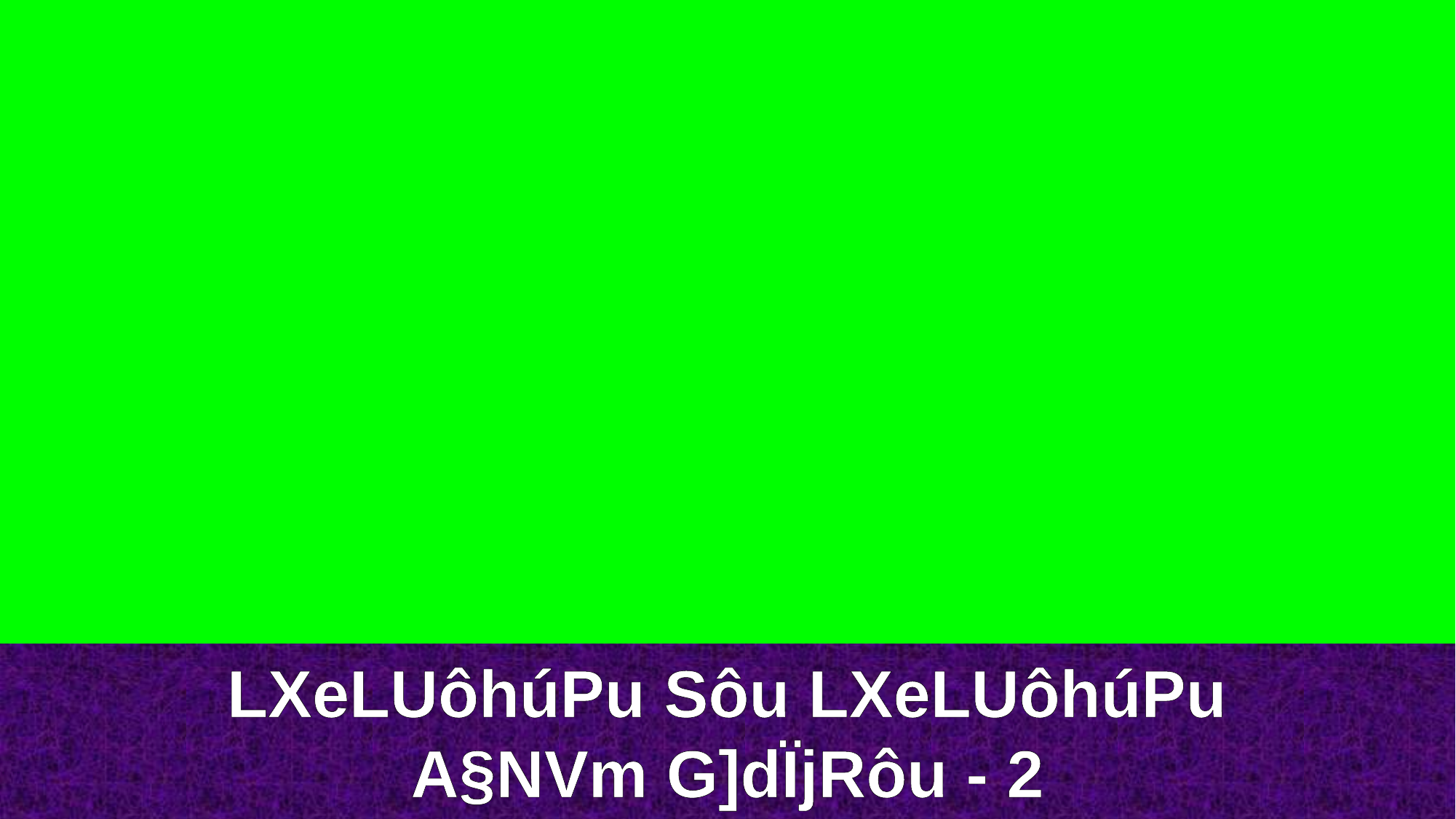

LXeLUôhúPu Sôu LXeLUôhúPu
A§NVm G]dÏjRôu - 2